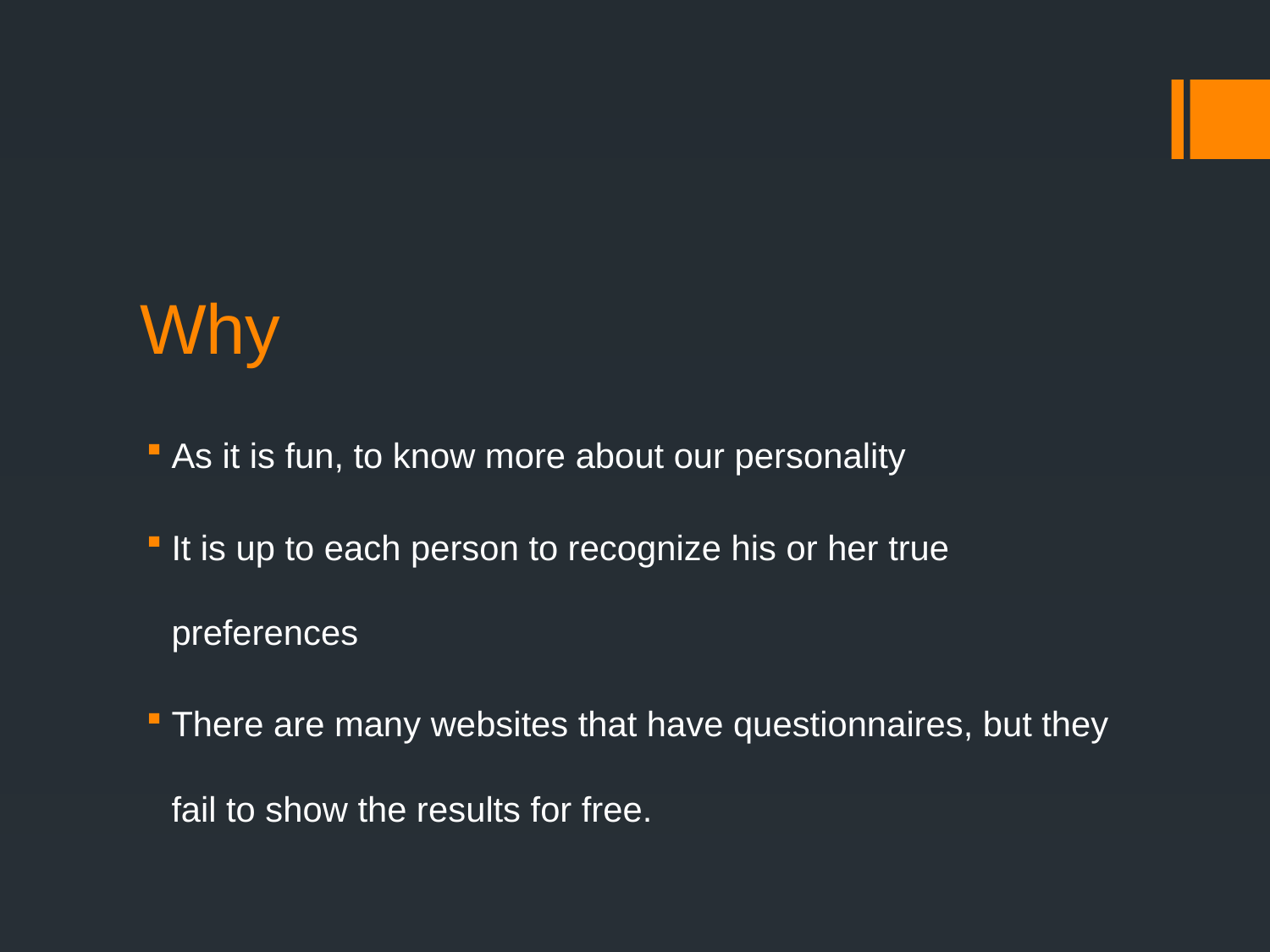

# Why
As it is fun, to know more about our personality
It is up to each person to recognize his or her true preferences
There are many websites that have questionnaires, but they fail to show the results for free.